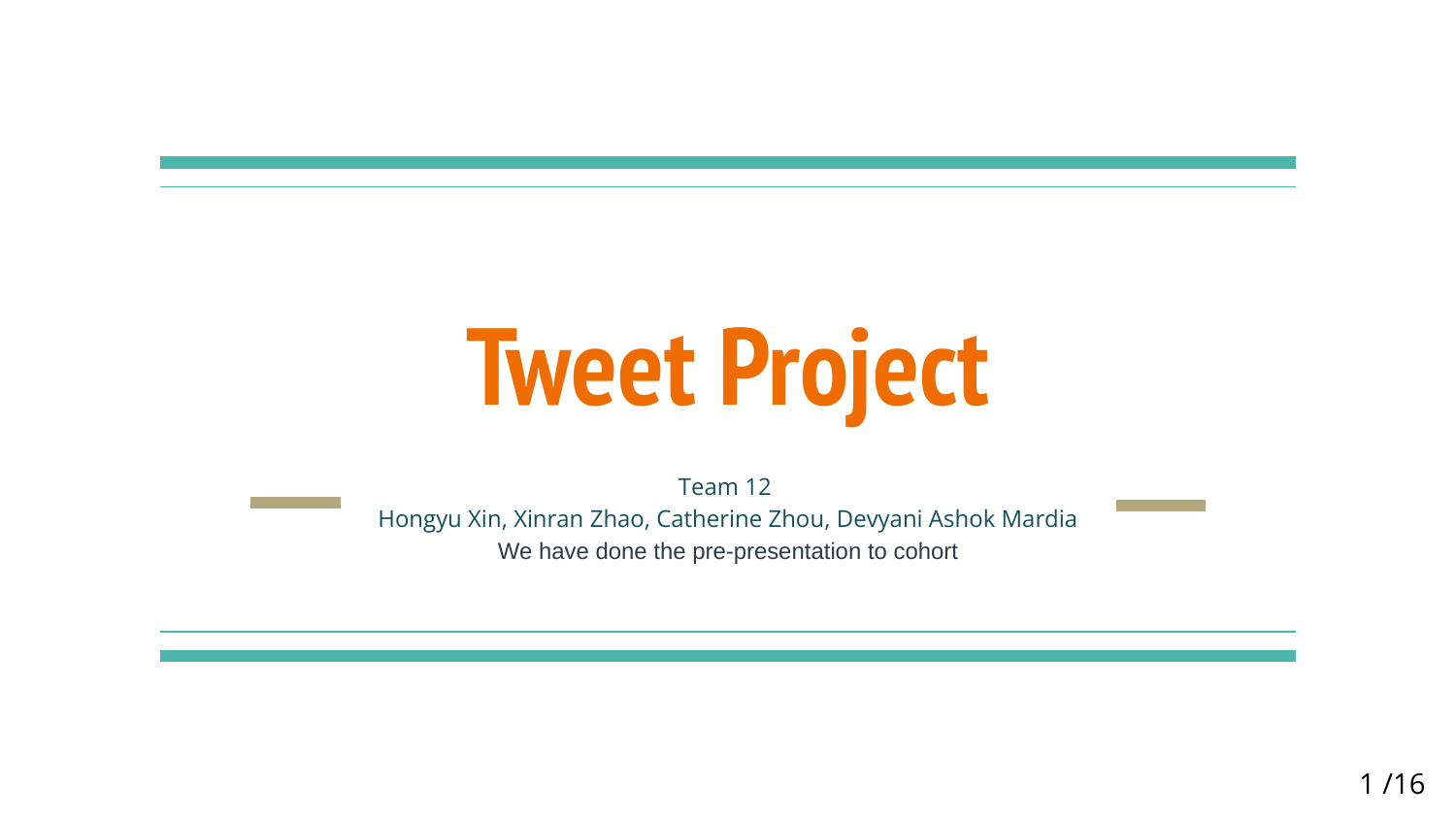

# Tweet Project
Team 12
Hongyu Xin, Xinran Zhao, Catherine Zhou, Devyani Ashok Mardia
We have done the pre-presentation to cohort
1 /16